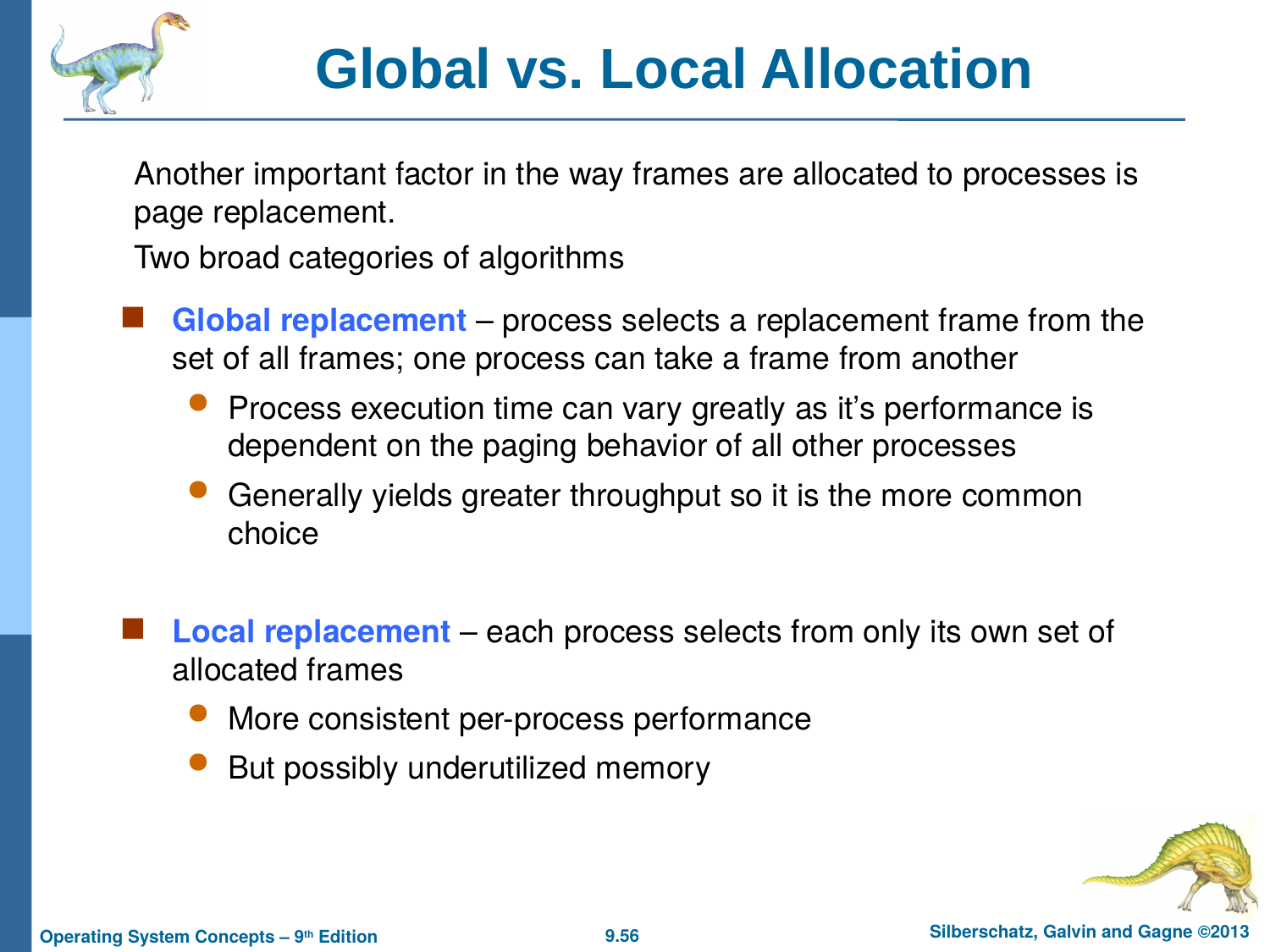

# Global vs. Local Allocation
Another important factor in the way frames are allocated to processes is page replacement.
Two broad categories of algorithms

Global replacement – process selects a replacement frame from the set of all frames; one process can take a frame from another
Process execution time can vary greatly as it’s performance is dependent on the paging behavior of all other processes
Generally yields greater throughput so it is the more common choice

Local replacement – each process selects from only its own set of allocated frames
More consistent per-process performance
But possibly underutilized memory